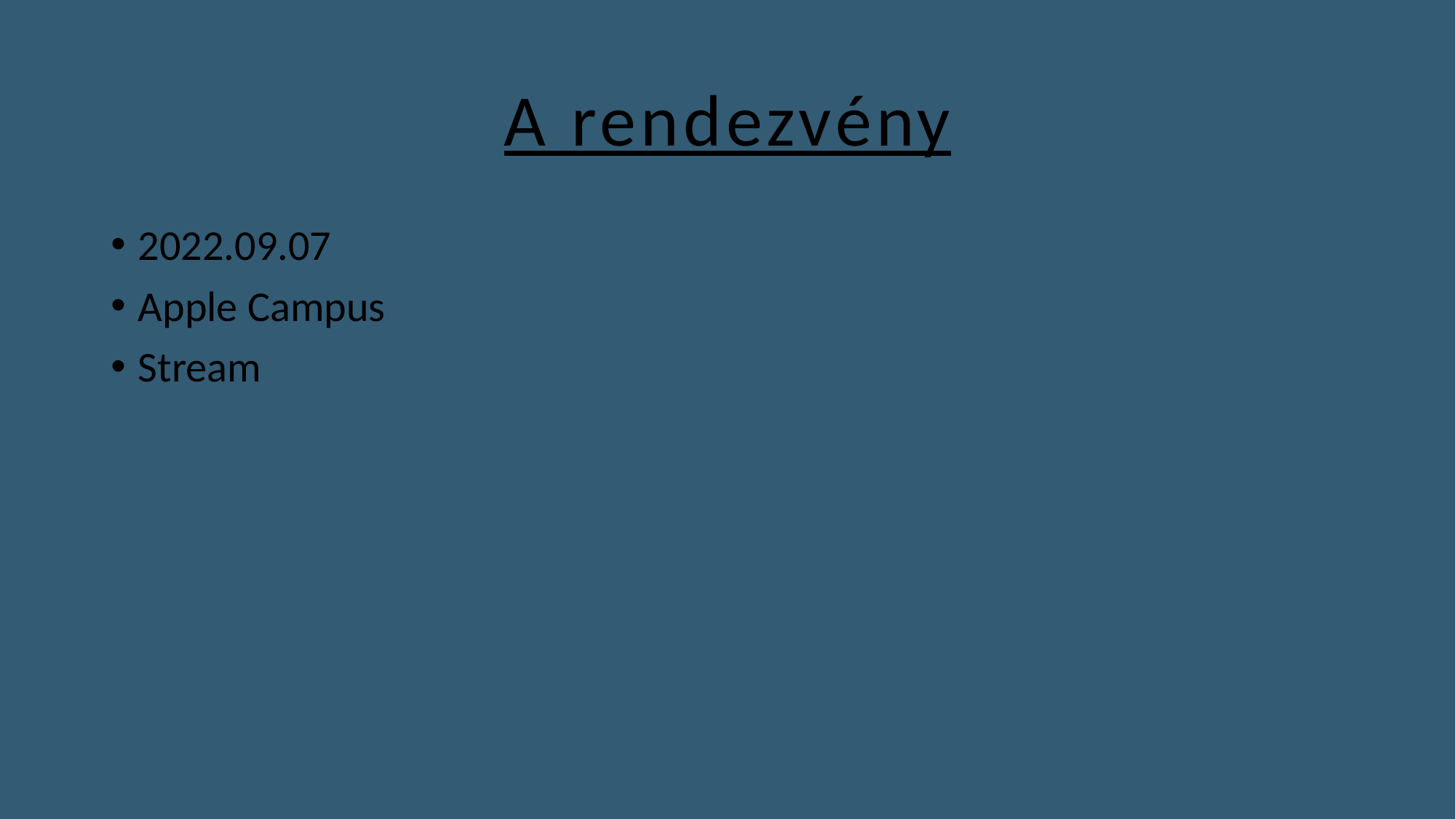

# A rendezvény
2022.09.07
Apple Campus
Stream